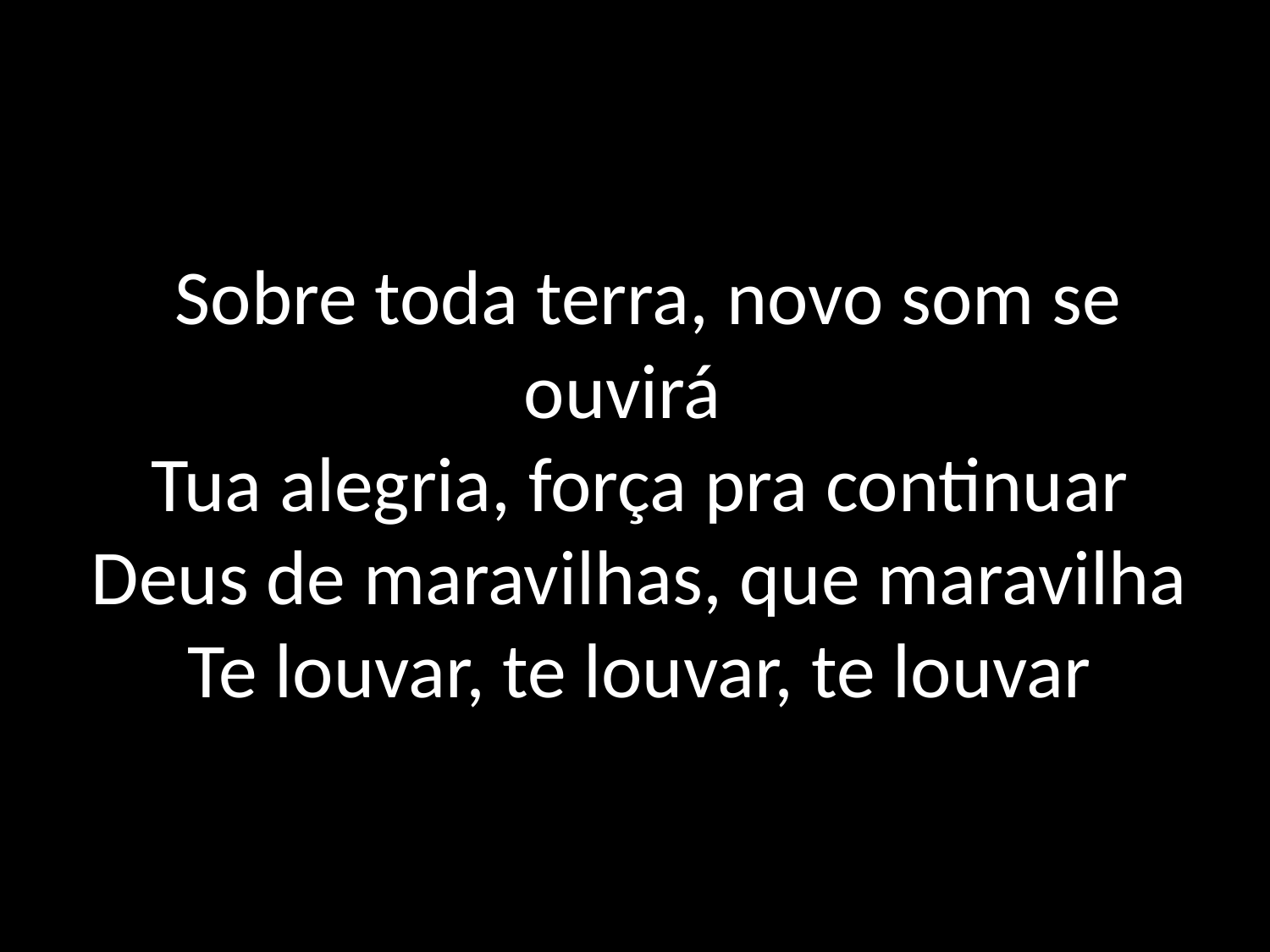

# Sobre toda terra, novo som se ouvirá Tua alegria, força pra continuar Deus de maravilhas, que maravilha Te louvar, te louvar, te louvar